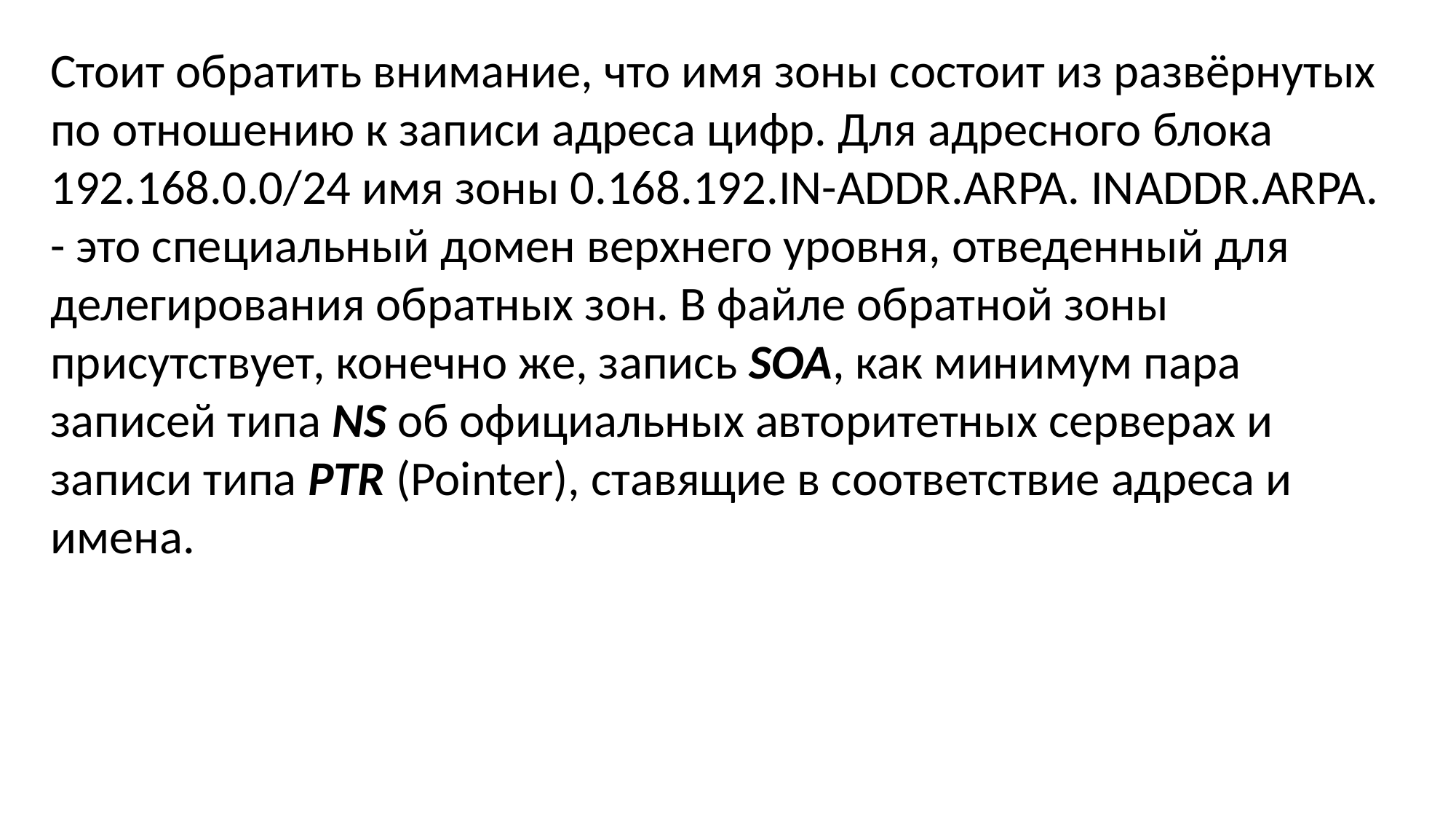

Стоит обратить внимание, что имя зоны состоит из развёрнутых по отношению к записи адреса цифр. Для адресного блока 192.168.0.0/24 имя зоны 0.168.192.IN-ADDR.ARPA. IN­ADDR.ARPA. - это специальный домен верхнего уровня, отведенный для делегирования обратных зон. В файле обратной зоны присутствует, конечно же, запись SOA, как минимум пара записей типа NS об официальных авторитетных серверах и записи типа PTR (Pointer), ставящие в соответствие адреса и имена.